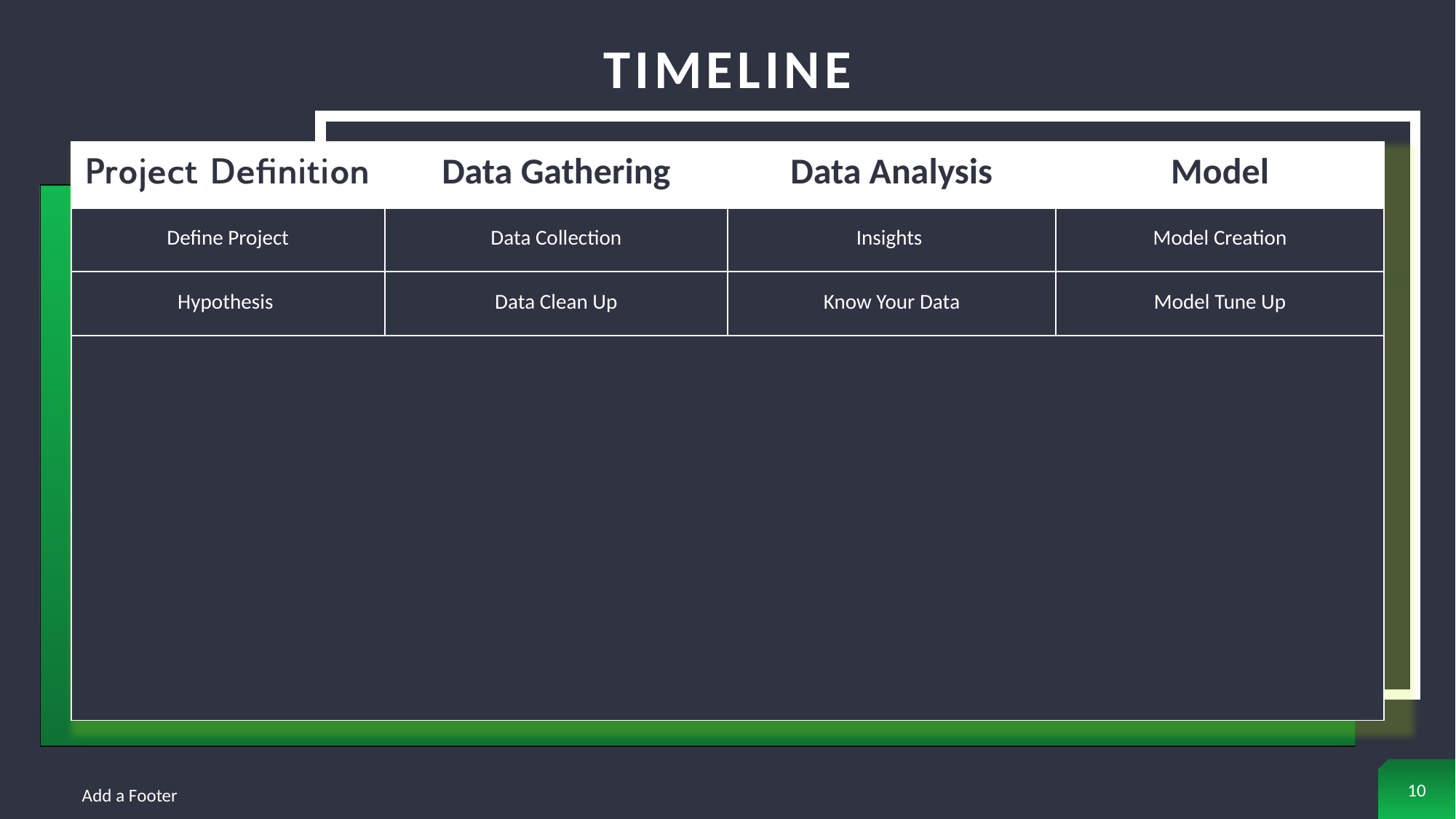

# tIMELINE

| Project Definition | Data Gathering | Data Analysis | Model |
| --- | --- | --- | --- |
| Define Project | Data Collection | Insights | Model Creation |
| Hypothesis | Data Clean Up | Know Your Data | Model Tune Up |
|  |  |  |  |

10
Add a Footer